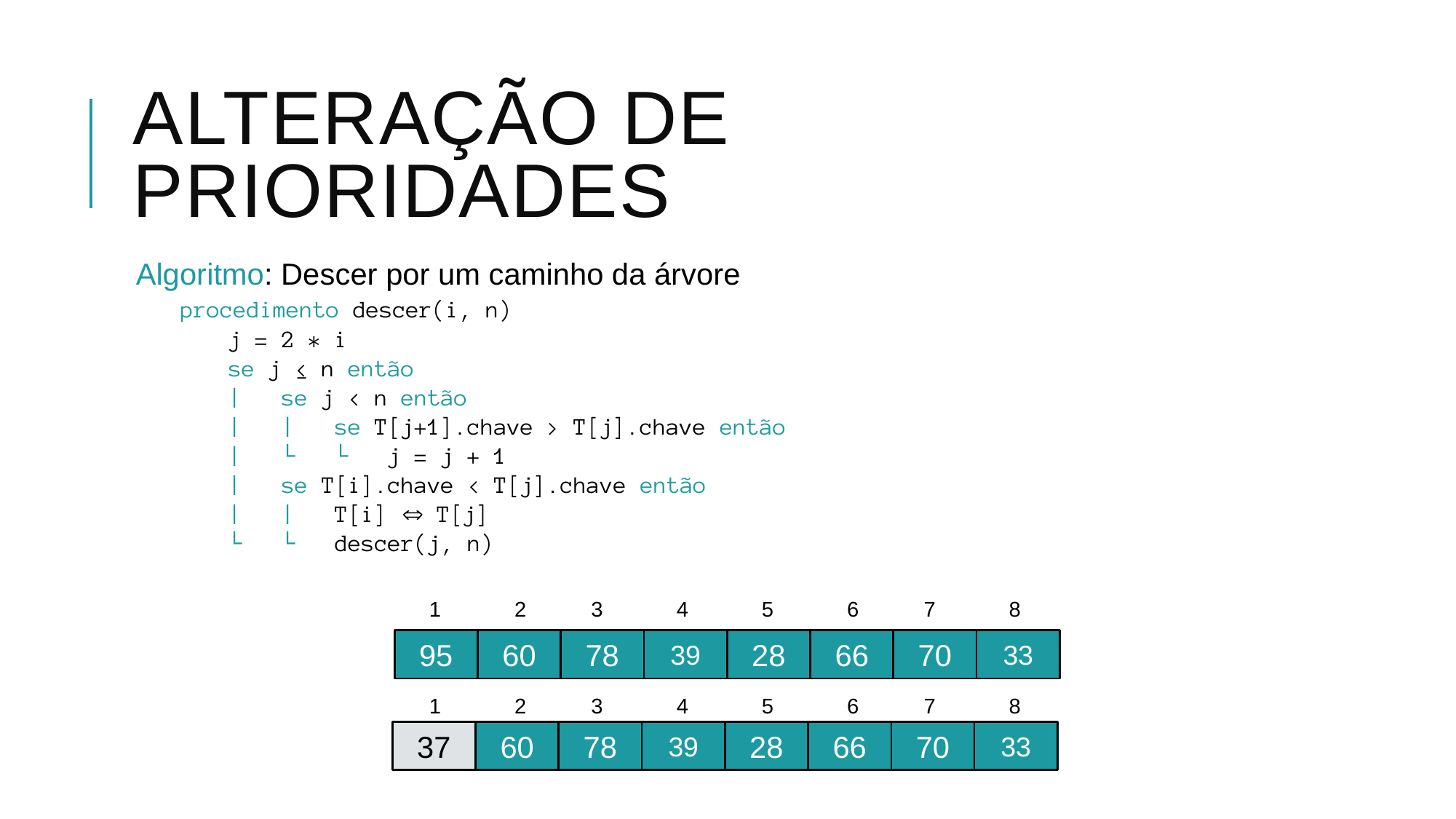

# Alteração de prioridades
Algoritmo: Descer por um caminho da árvore
   procedimento descer(i, n)
       j = 2 * i
       se j ≤ n então
       |   se j < n então
       |   |   se T[j+1].chave > T[j].chave então
       |   └   └   j = j + 1
       |   se T[i].chave < T[j].chave então
       |   |   T[i] ⇔ T[j]
       └   └   descer(j, n)
1
2
3
4
5
6
7
8
95
60
78
39
28
66
70
33
1
2
3
4
5
6
7
8
37
60
78
39
28
66
70
33